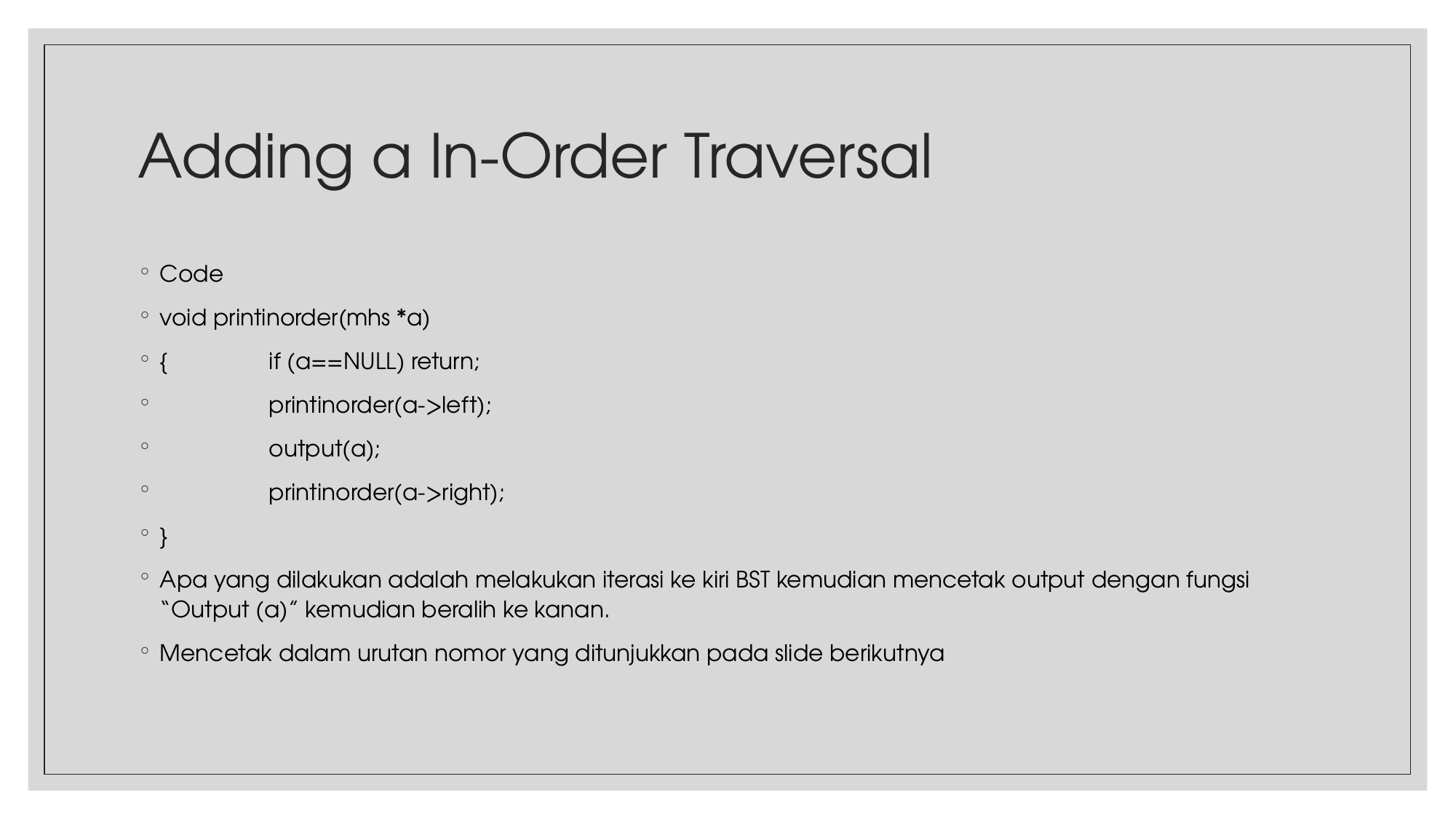

# Adding a In-Order Traversal
Code
void printinorder(mhs *a)
{	if (a==NULL) return;
	printinorder(a->left);
	output(a);
	printinorder(a->right);
}
Apa yang dilakukan adalah melakukan iterasi ke kiri BST kemudian mencetak output dengan fungsi “Output (a)” kemudian beralih ke kanan.
Mencetak dalam urutan nomor yang ditunjukkan pada slide berikutnya